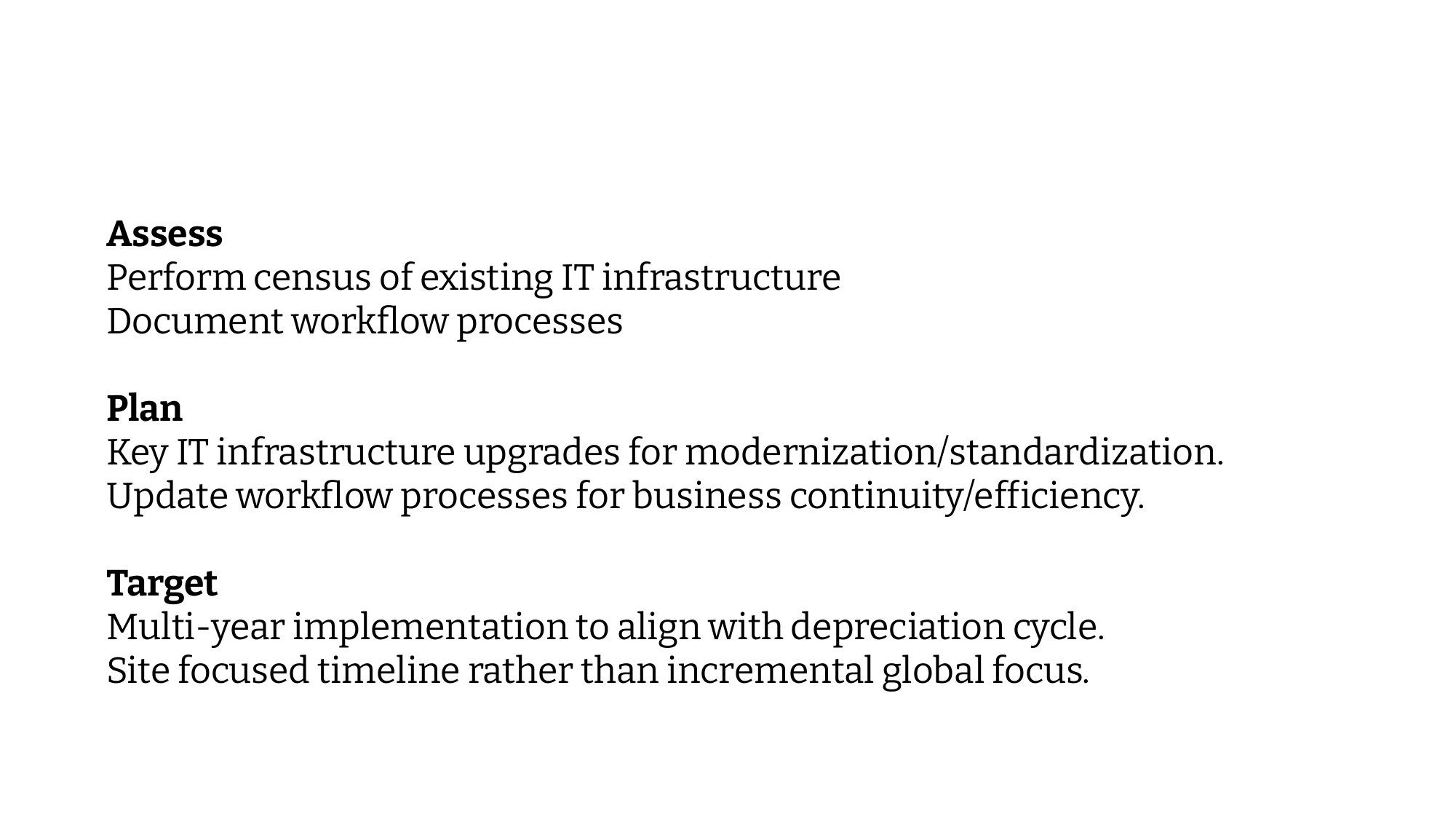

Assess
Perform census of existing IT infrastructure
Document workflow processes

Plan
Key IT infrastructure upgrades for modernization/standardization.
Update workflow processes for business continuity/efficiency.

Target
Multi-year implementation to align with depreciation cycle.
Site focused timeline rather than incremental global focus.